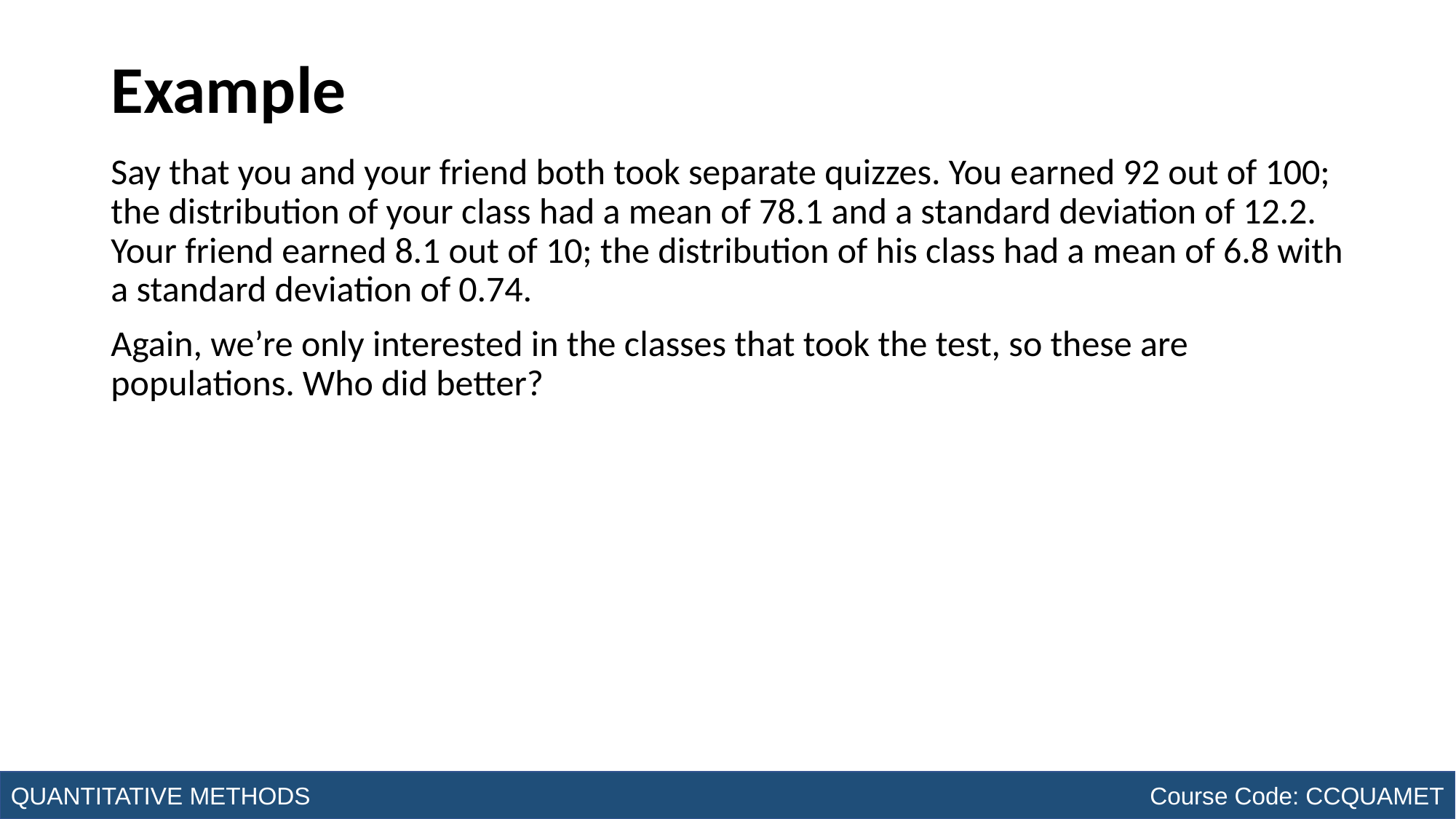

# Example
Say that you and your friend both took separate quizzes. You earned 92 out of 100; the distribution of your class had a mean of 78.1 and a standard deviation of 12.2. Your friend earned 8.1 out of 10; the distribution of his class had a mean of 6.8 with a standard deviation of 0.74.
Again, we’re only interested in the classes that took the test, so these are populations. Who did better?

Joseph Marvin R. Imperial
QUANTITATIVE METHODS
NU College of Computing and Information Technologies
Course Code: CCQUAMET